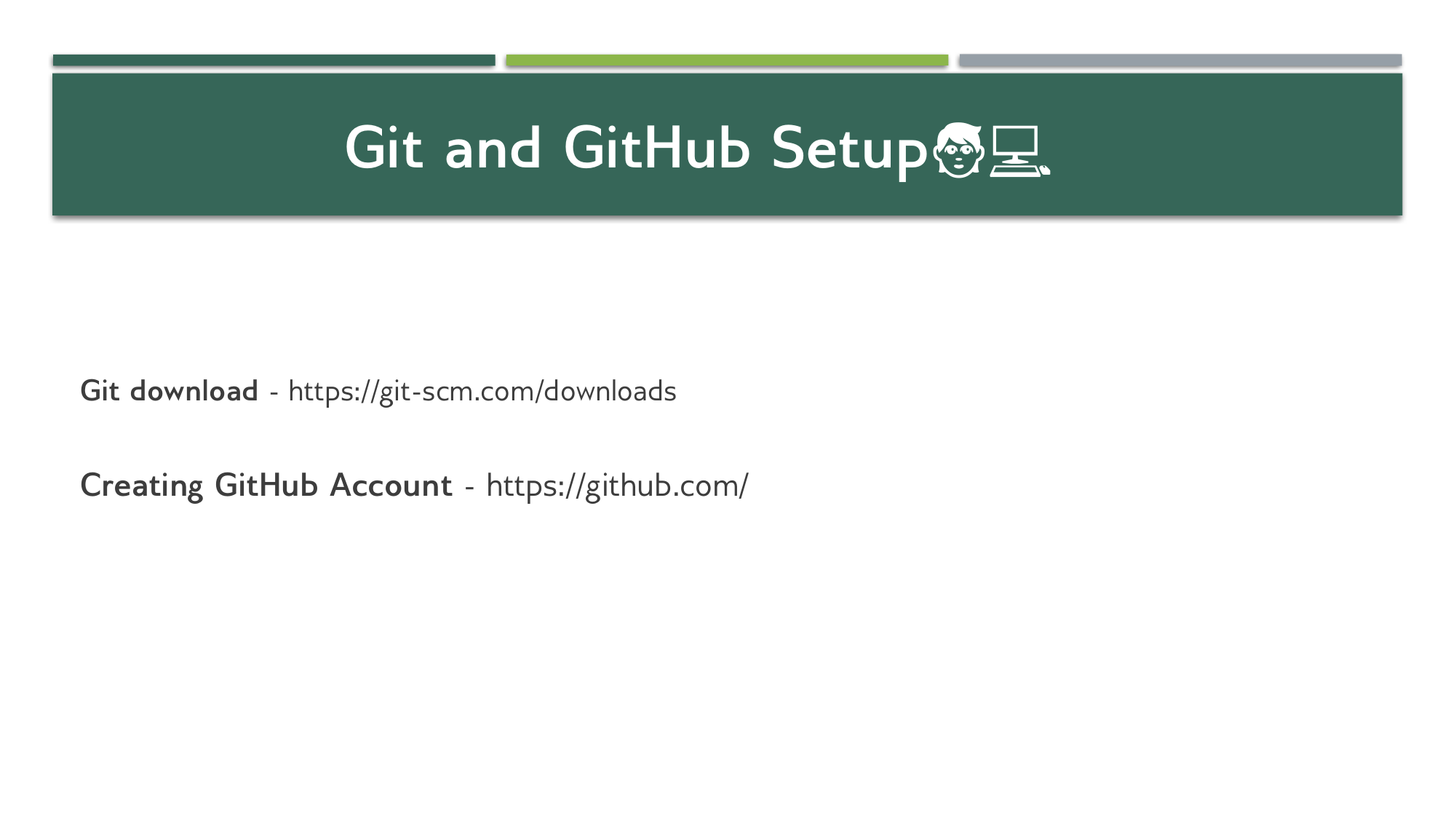

Git and GitHub Setup🧑‍💻
Git download - https://git-scm.com/downloads
Creating GitHub Account - https://github.com/